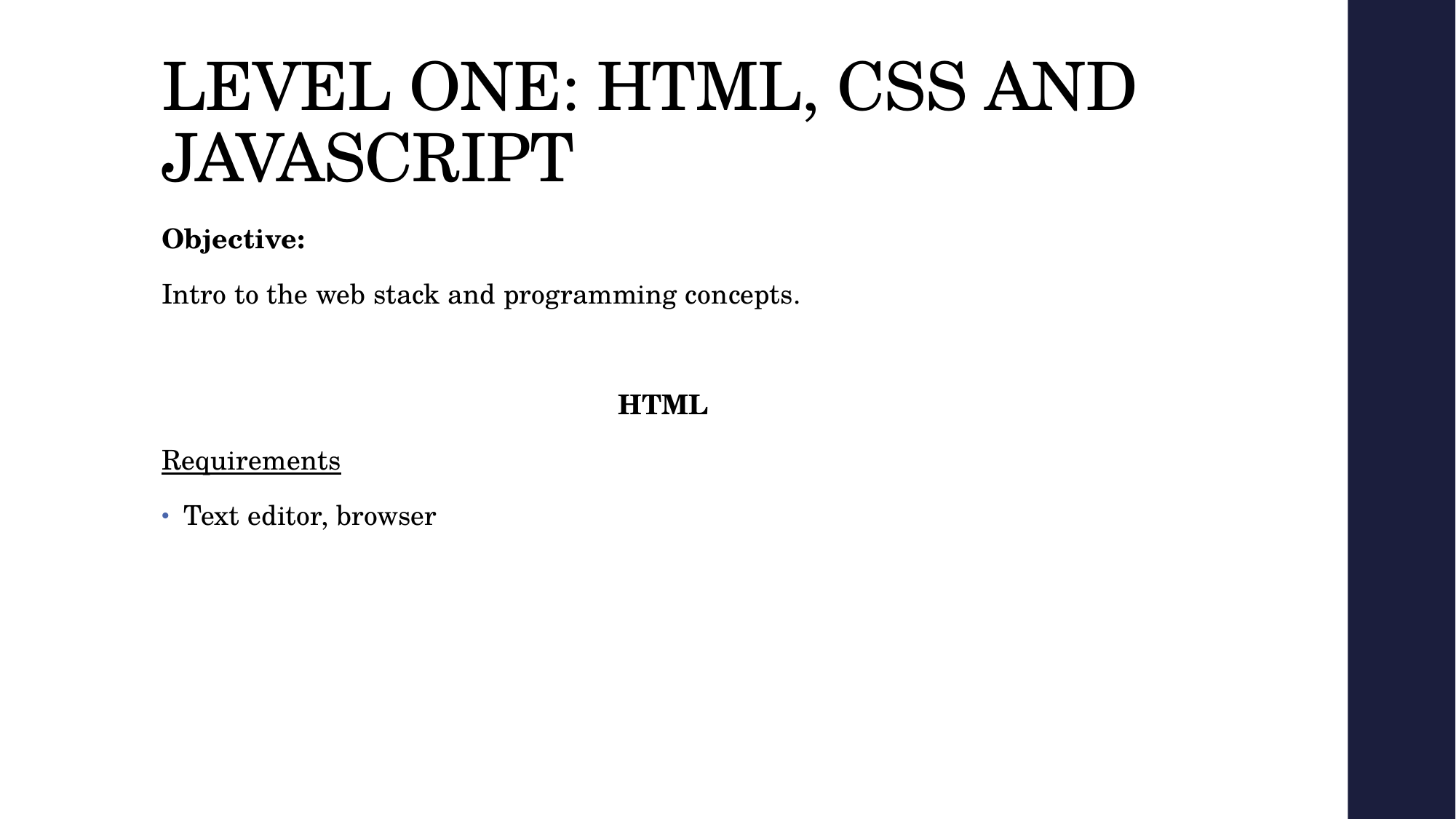

# LEVEL ONE: HTML, CSS AND JAVASCRIPT
Objective:
Intro to the web stack and programming concepts.

HTML
Requirements
Text editor, browser